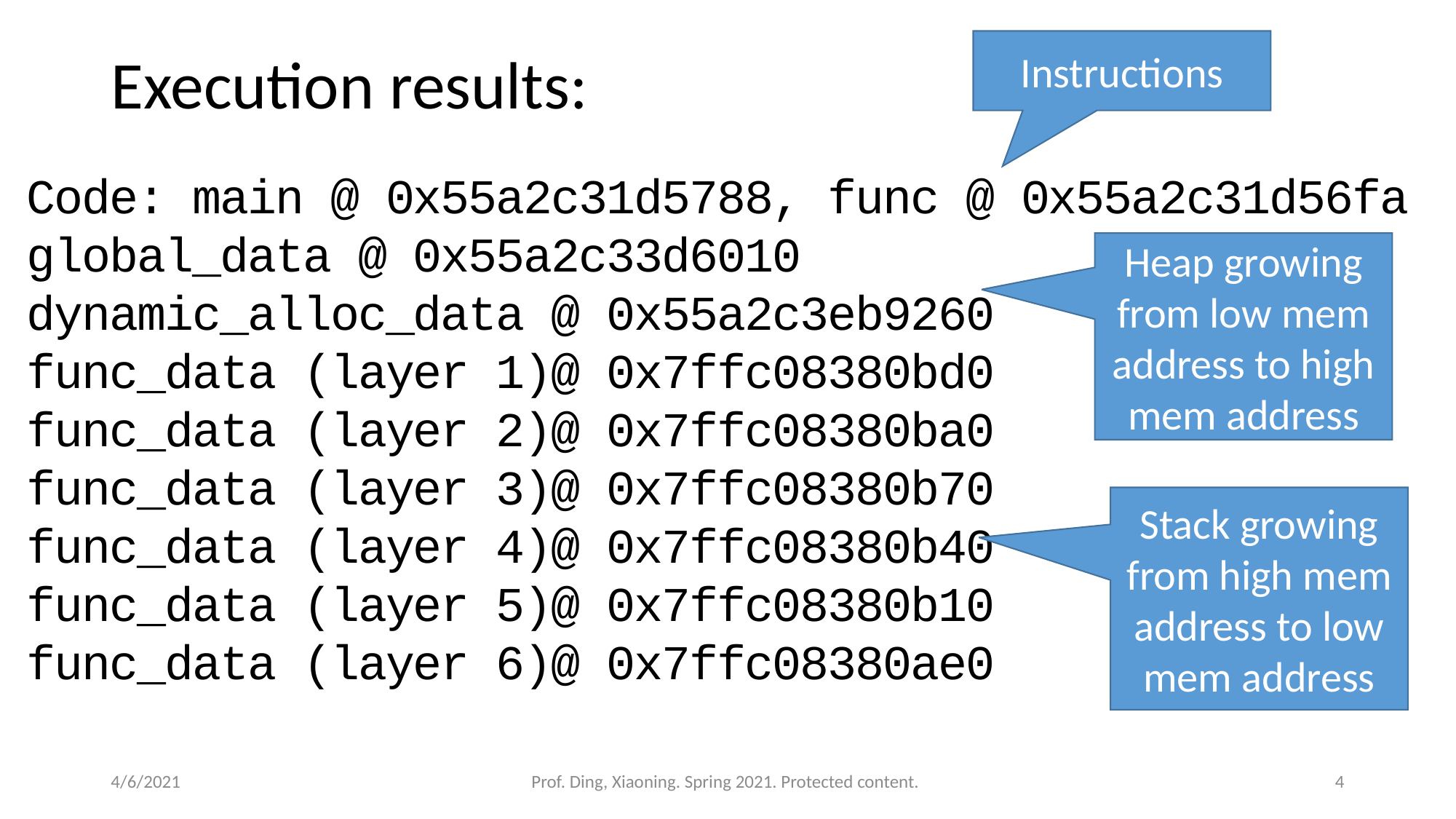

# Execution results:
Instructions
Code: main @ 0x55a2c31d5788, func @ 0x55a2c31d56fa
global_data @ 0x55a2c33d6010
dynamic_alloc_data @ 0x55a2c3eb9260
func_data (layer 1)@ 0x7ffc08380bd0
func_data (layer 2)@ 0x7ffc08380ba0
func_data (layer 3)@ 0x7ffc08380b70
func_data (layer 4)@ 0x7ffc08380b40
func_data (layer 5)@ 0x7ffc08380b10
func_data (layer 6)@ 0x7ffc08380ae0
Heap growing from low mem address to high mem address
Stack growing from high mem address to low mem address
4/6/2021
Prof. Ding, Xiaoning. Spring 2021. Protected content.
4